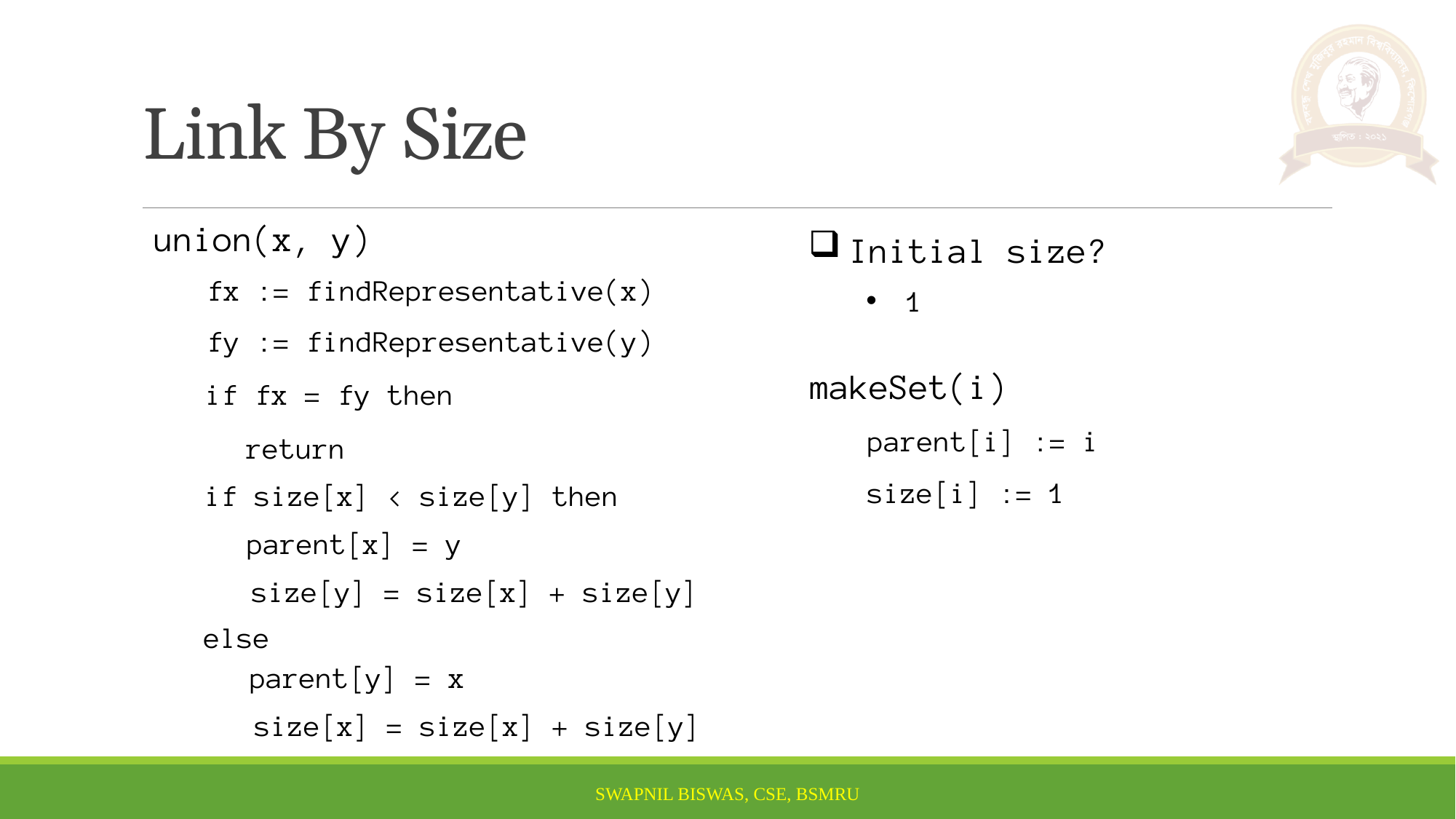

# Link By Size
union(x, y)
Initial size?
fx := findRepresentative(x)
1
fy := findRepresentative(y)
makeSet(i)
if fx = fy then
parent[i] := i
return
size[i] := 1
if size[x] < size[y] then
parent[x] = y
size[y] = size[x] + size[y]
else
parent[y] = x
size[x] = size[x] + size[y]
SWAPNIL BISWAS, CSE, BSMRU